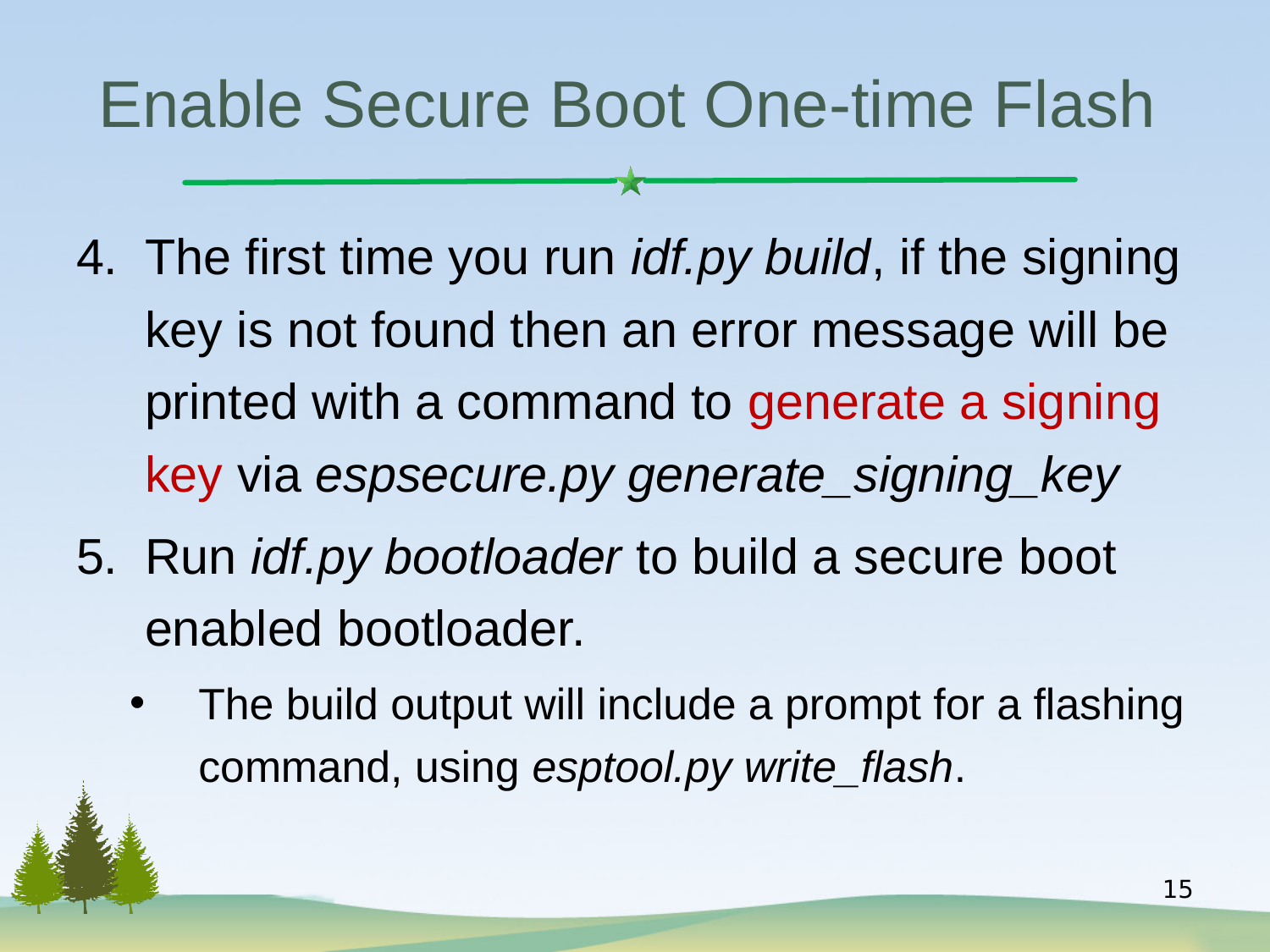

# Enable Secure Boot One-time Flash
The first time you run idf.py build, if the signing key is not found then an error message will be printed with a command to generate a signing key via espsecure.py generate_signing_key
Run idf.py bootloader to build a secure boot enabled bootloader.
The build output will include a prompt for a flashing command, using esptool.py write_flash.

15